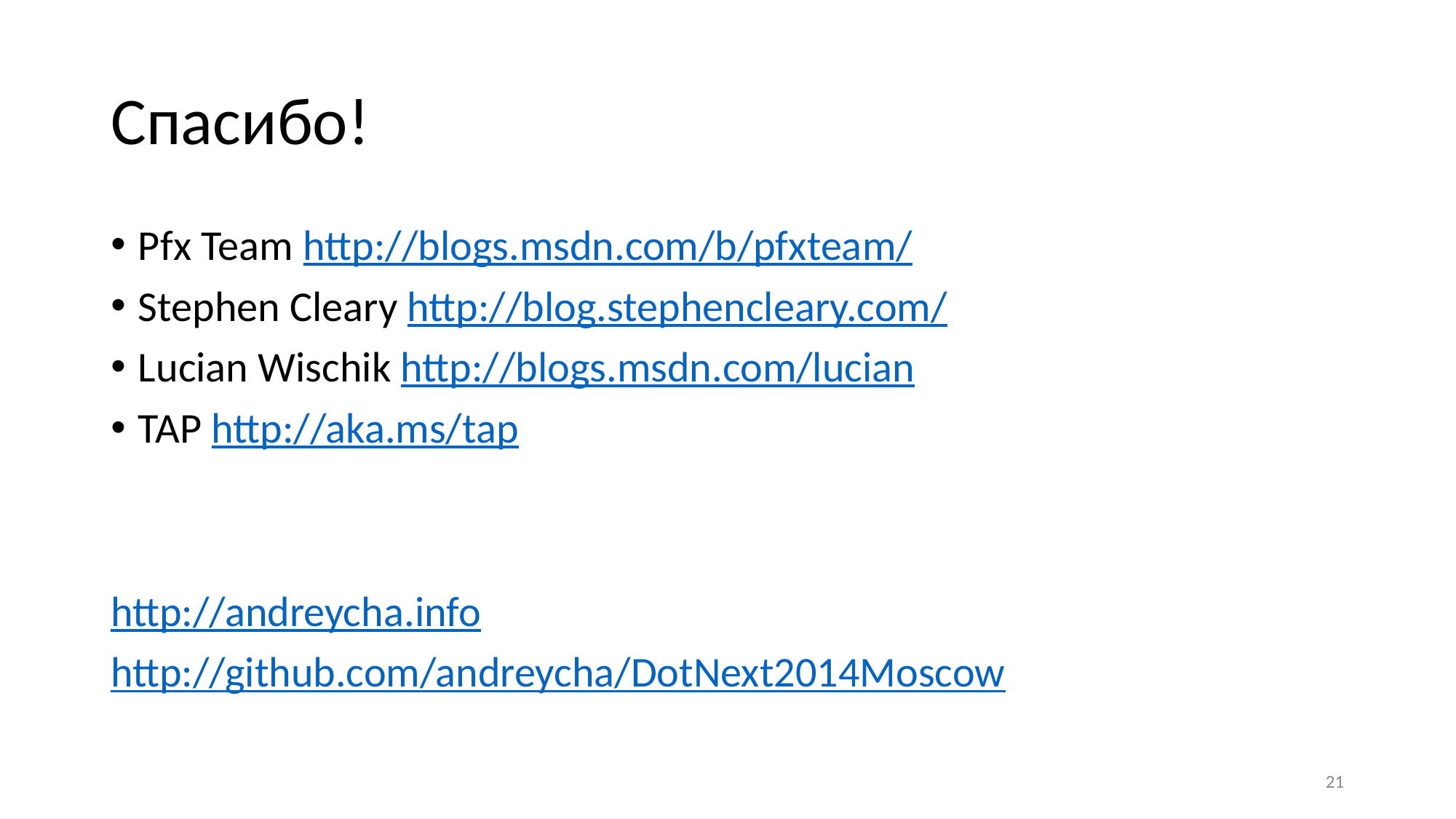

# Спасибо!
Pfx Team http://blogs.msdn.com/b/pfxteam/
Stephen Cleary http://blog.stephencleary.com/
Lucian Wischik http://blogs.msdn.com/lucian
TAP http://aka.ms/tap

http://andreycha.info
http://github.com/andreycha/DotNext2014Moscow
21